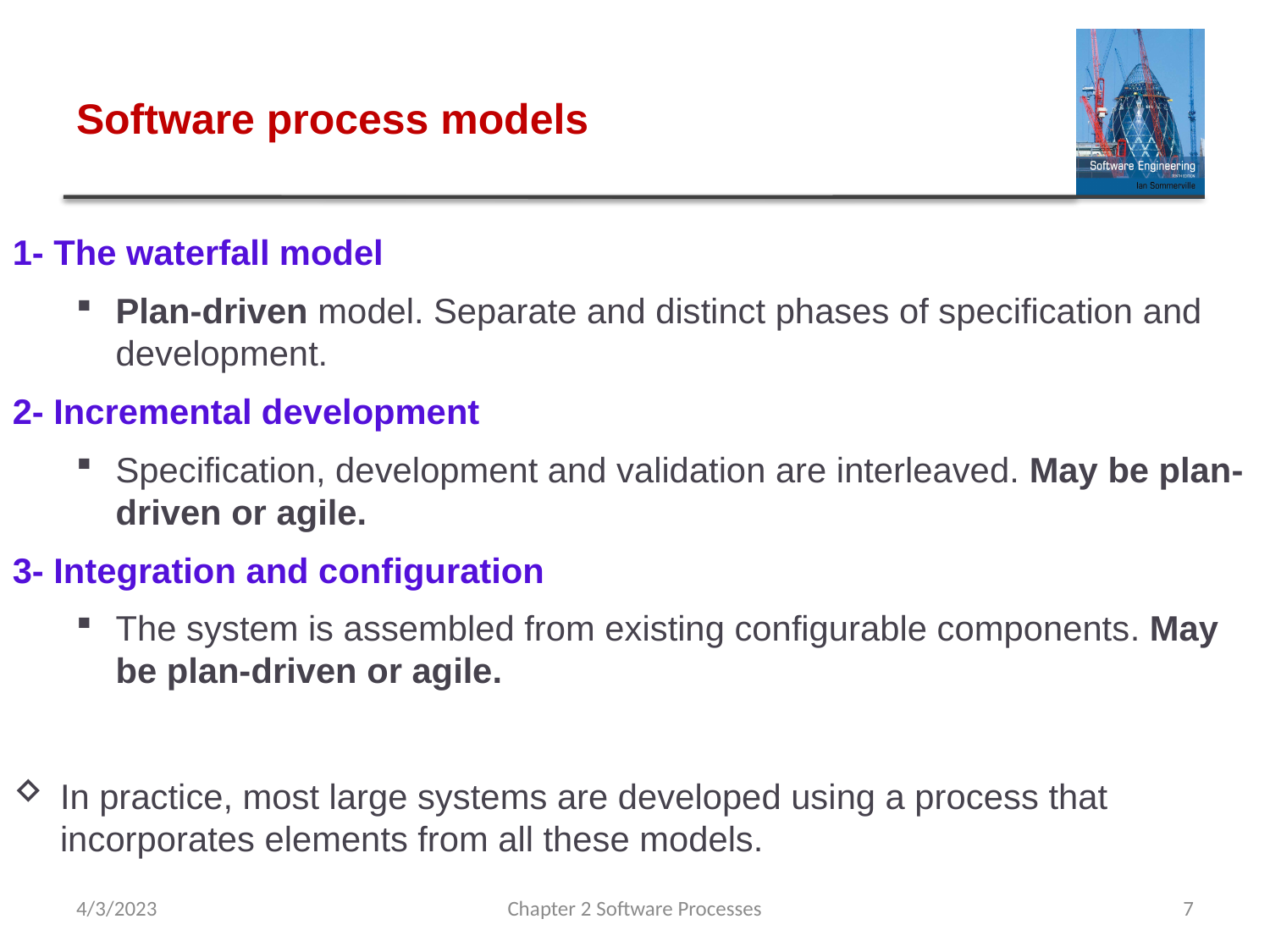

# Software process models
1- The waterfall model
Plan-driven model. Separate and distinct phases of specification and development.
2- Incremental development
Specification, development and validation are interleaved. May be plan-driven or agile.
3- Integration and configuration
The system is assembled from existing configurable components. May be plan-driven or agile.

In practice, most large systems are developed using a process that incorporates elements from all these models.
4/3/2023
Chapter 2 Software Processes
7